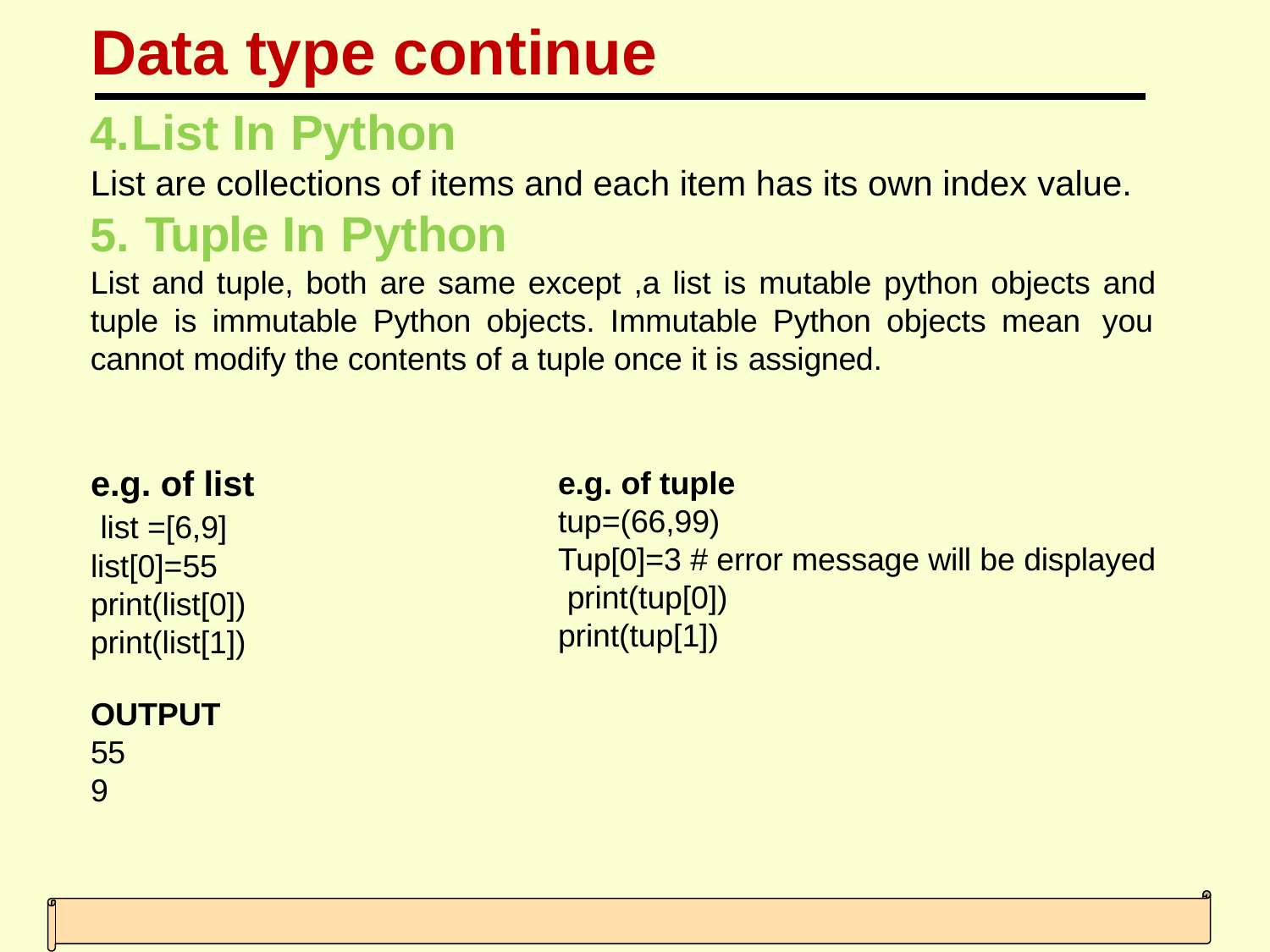

# Data type continue

List In Python
List are collections of items and each item has its own index value.
Tuple In Python
List and tuple, both are same except ,a list is mutable python objects and  tuple is immutable Python objects. Immutable Python objects mean you  cannot modify the contents of a tuple once it is assigned.
e.g. of list  list =[6,9]  list[0]=55  print(list[0])  print(list[1])
e.g. of tuple
tup=(66,99)
Tup[0]=3 # error message will be displayed  print(tup[0])
print(tup[1])
OUTPUT
55
9